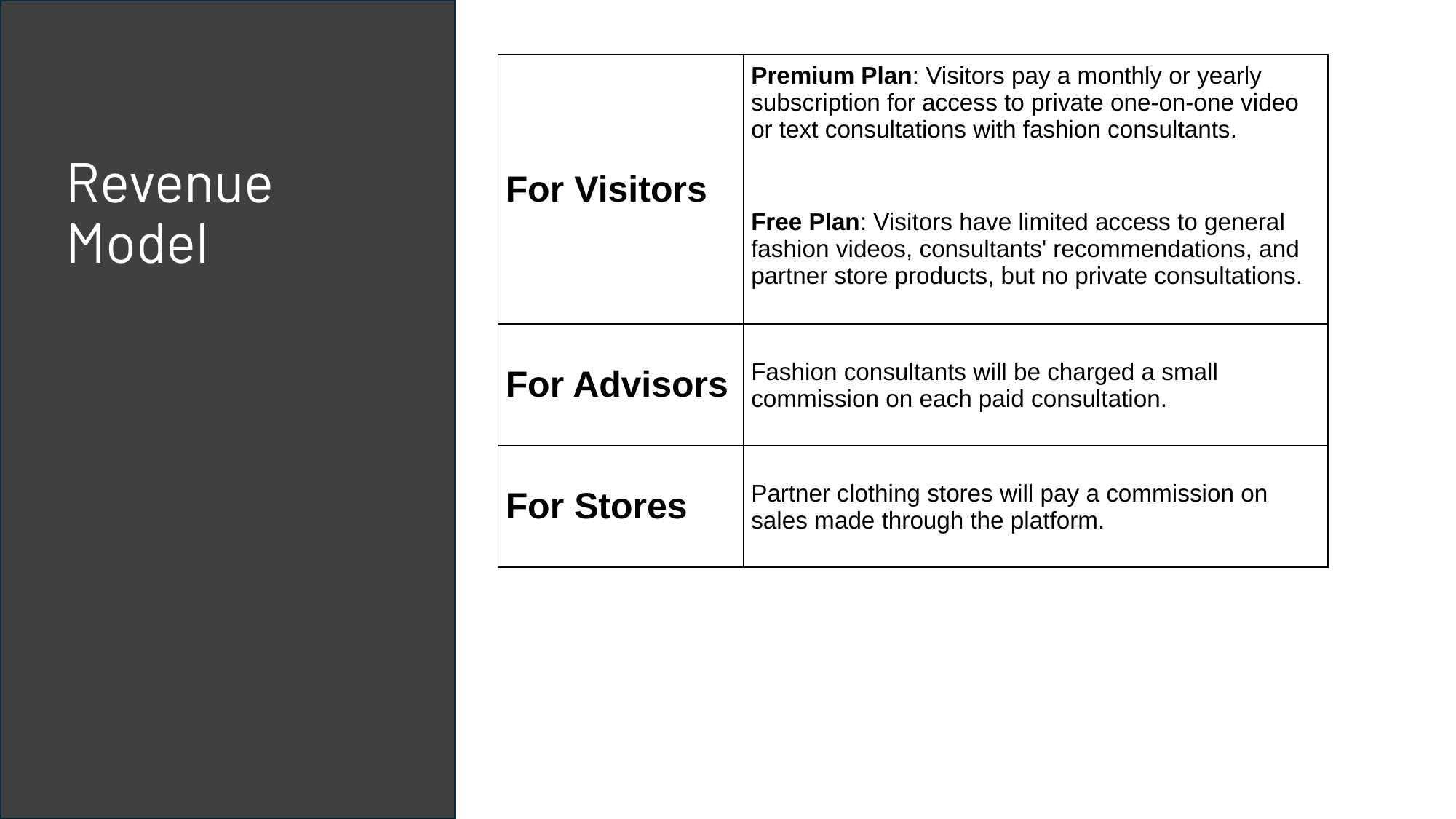

| For Visitors | Premium Plan: Visitors pay a monthly or yearly subscription for access to private one-on-one video or text consultations with fashion consultants.  Free Plan: Visitors have limited access to general fashion videos, consultants' recommendations, and partner store products, but no private consultations. |
| --- | --- |
| For Advisors | Fashion consultants will be charged a small commission on each paid consultation. |
| For Stores | Partner clothing stores will pay a commission on sales made through the platform. |
Revenue Model
# Business Case